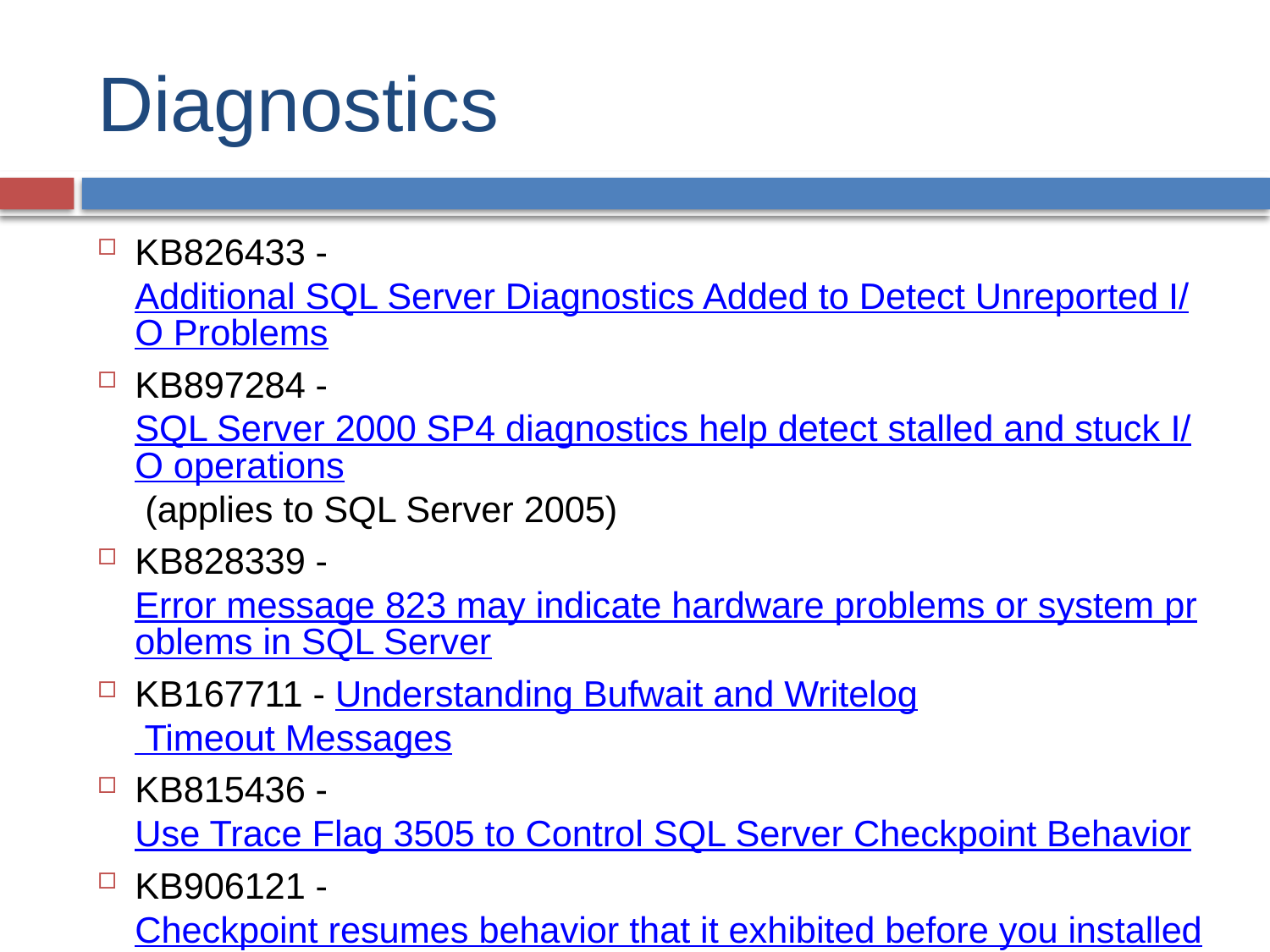

# Diagnostics
KB826433 - Additional SQL Server Diagnostics Added to Detect Unreported I/O Problems
KB897284 - SQL Server 2000 SP4 diagnostics help detect stalled and stuck I/O operations (applies to SQL Server 2005)
KB828339 - Error message 823 may indicate hardware problems or system problems in SQL Server
KB167711 - Understanding Bufwait and Writelog Timeout Messages
KB815436 - Use Trace Flag 3505 to Control SQL Server Checkpoint Behavior
KB906121 - Checkpoint resumes behavior that it exhibited before you installed SQL Server 2000 SP3 when you enable trace flag 828
WebCast- Data Recovery in SQL Server 2005